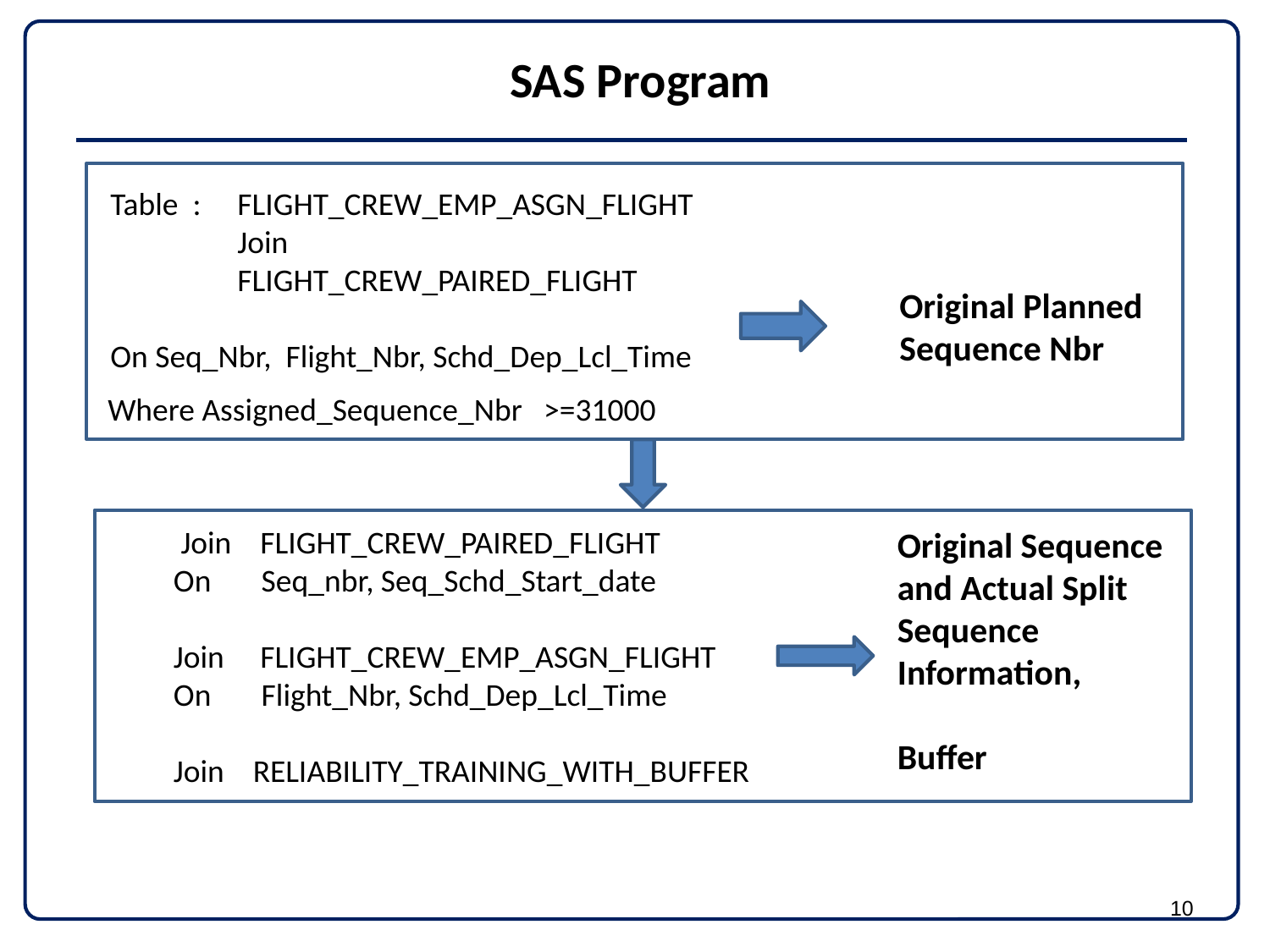

SAS Program

Table  : 	FLIGHT_CREW_EMP_ASGN_FLIGHT
	Join
	FLIGHT_CREW_PAIRED_FLIGHT

On Seq_Nbr,  Flight_Nbr, Schd_Dep_Lcl_Time

Original Planned Sequence Nbr

Where Assigned_Sequence_Nbr   >=31000

 Join    FLIGHT_CREW_PAIRED_FLIGHT
On       Seq_nbr, Seq_Schd_Start_date

Join     FLIGHT_CREW_EMP_ASGN_FLIGHT
On       Flight_Nbr, Schd_Dep_Lcl_Time

Join    RELIABILITY_TRAINING_WITH_BUFFER

Original Sequence and Actual Split Sequence Information,

Buffer

10